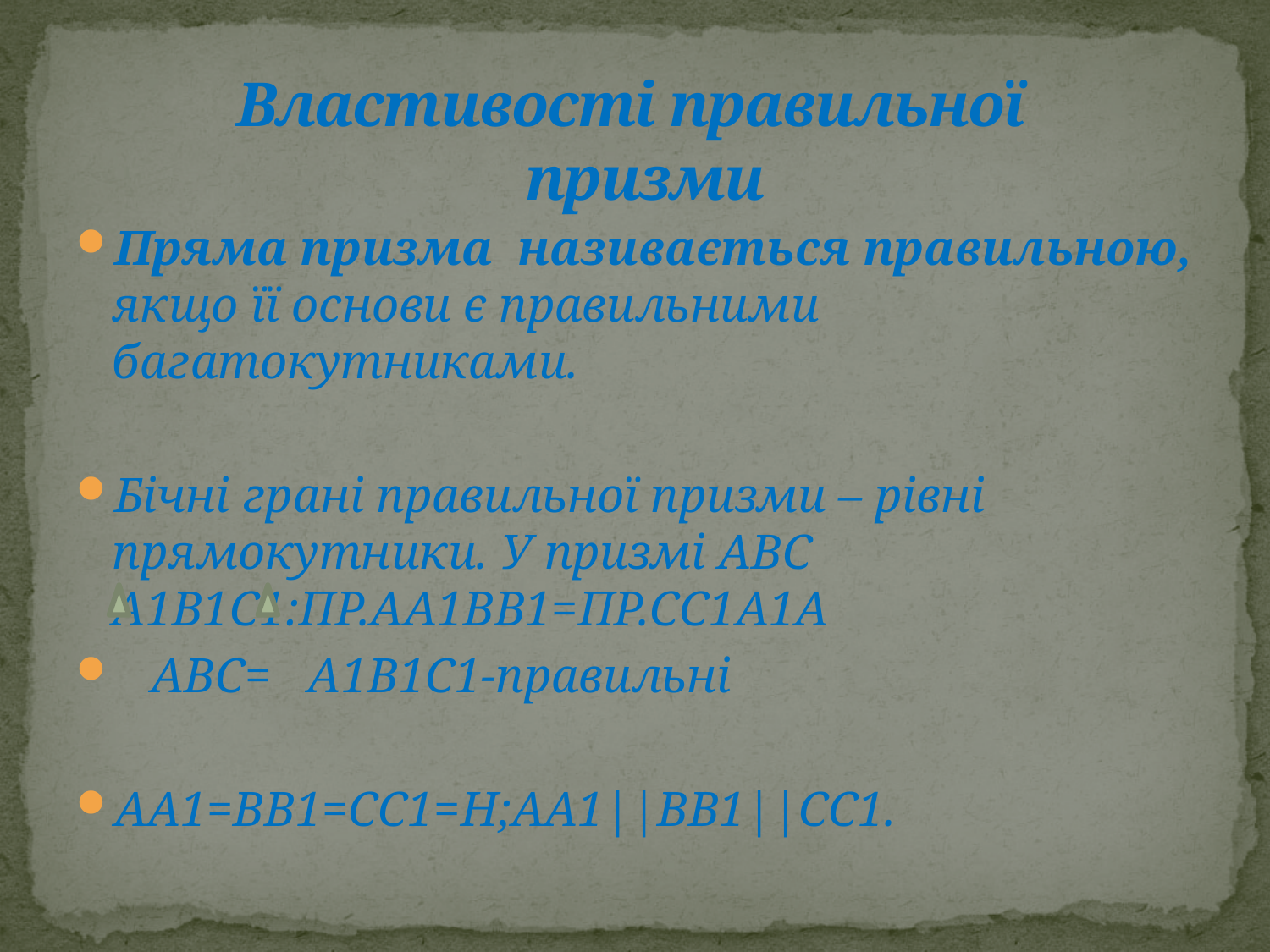

# Властивості правильної призми
Пряма призма  називається правильною, якщо її основи є правильними багатокутниками.

Бічні грані правильної призми – рівні   прямокутники. У призмі ABC A1B1C1:ПР.AA1BB1=ПР.CC1A1A
   ABC=   A1B1C1-правильні

AA1=BB1=CC1=H;AA1||BB1||CC1.